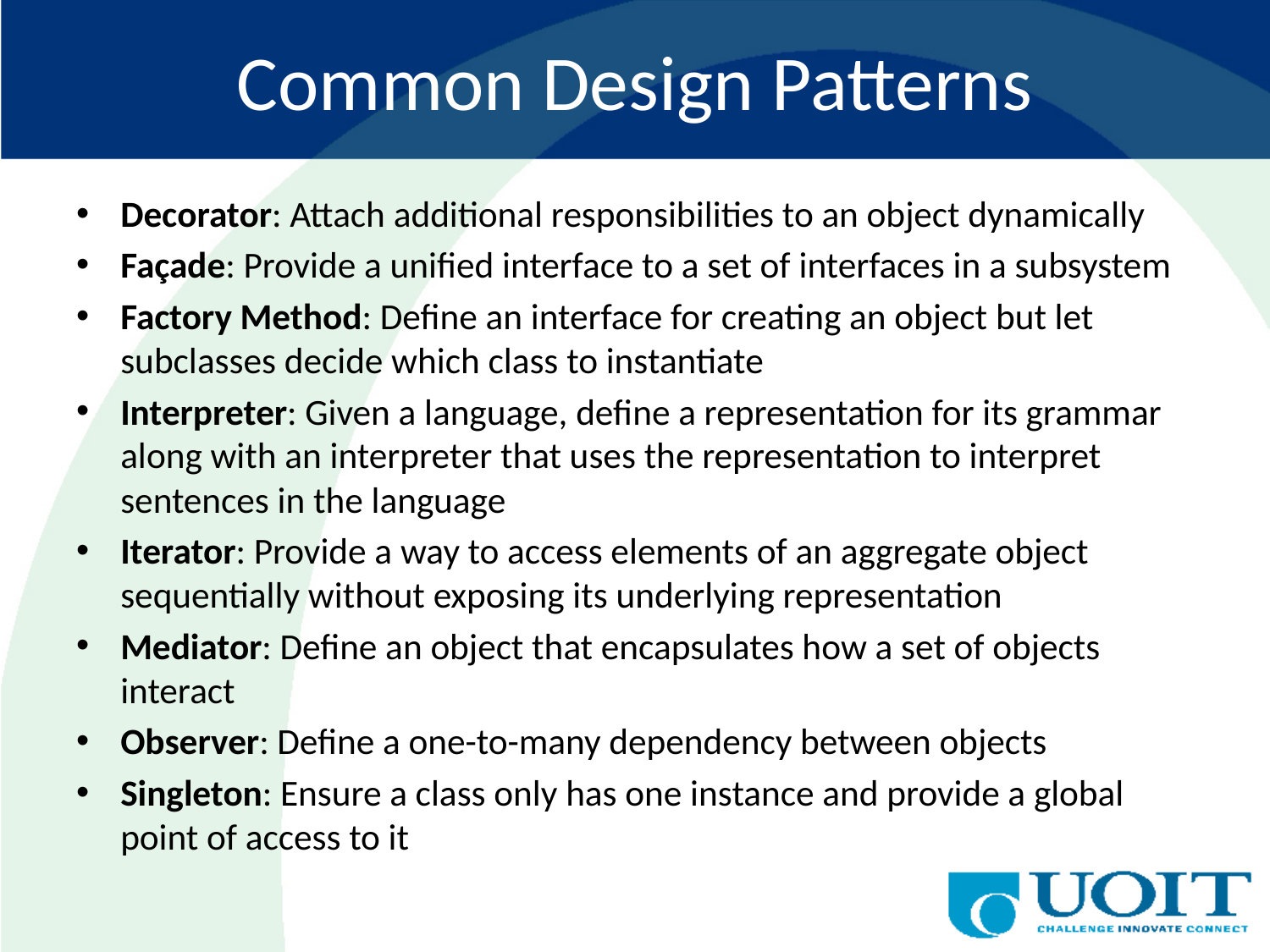

# Common Design Patterns
Decorator: Attach additional responsibilities to an object dynamically
Façade: Provide a unified interface to a set of interfaces in a subsystem
Factory Method: Define an interface for creating an object but let subclasses decide which class to instantiate
Interpreter: Given a language, define a representation for its grammar along with an interpreter that uses the representation to interpret sentences in the language
Iterator: Provide a way to access elements of an aggregate object sequentially without exposing its underlying representation
Mediator: Define an object that encapsulates how a set of objects interact
Observer: Define a one-to-many dependency between objects
Singleton: Ensure a class only has one instance and provide a global point of access to it